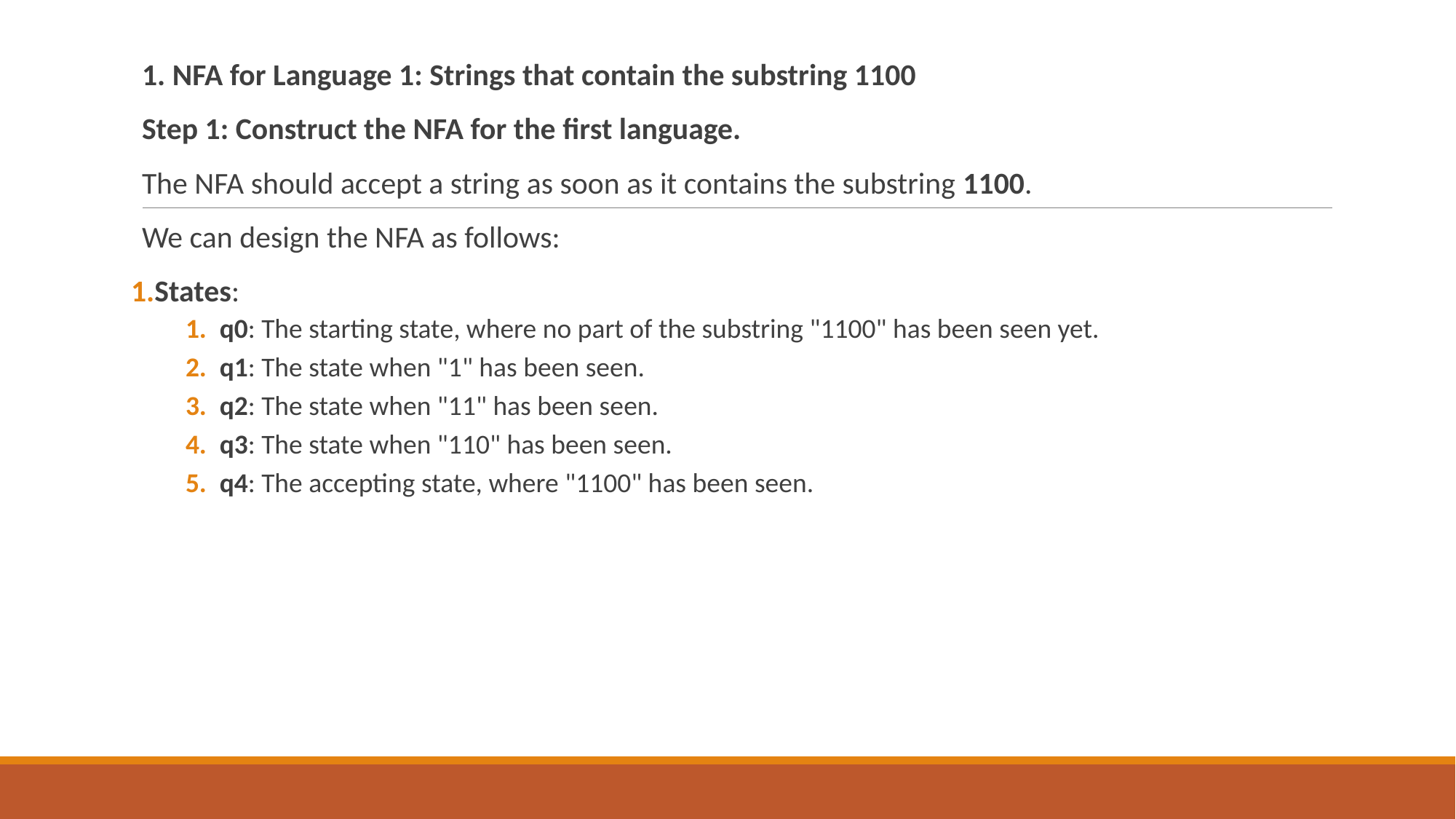

1. NFA for Language 1: Strings that contain the substring 1100
Step 1: Construct the NFA for the first language.
The NFA should accept a string as soon as it contains the substring 1100.
We can design the NFA as follows:
States:
q0: The starting state, where no part of the substring "1100" has been seen yet.
q1: The state when "1" has been seen.
q2: The state when "11" has been seen.
q3: The state when "110" has been seen.
q4: The accepting state, where "1100" has been seen.